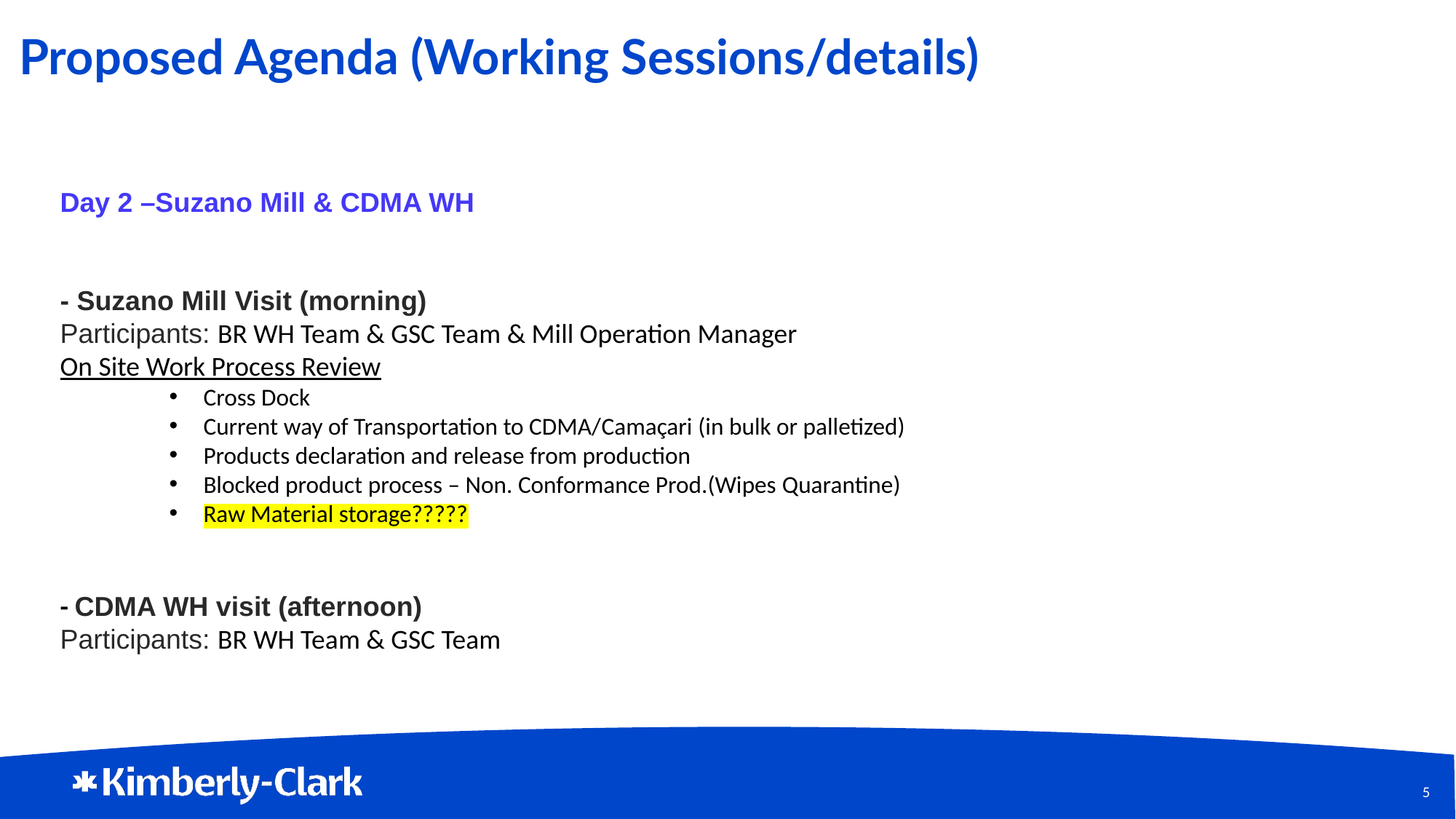

# Proposed Agenda (Working Sessions/details)
Day 2 –Suzano Mill & CDMA WH

- Suzano Mill Visit (morning)
Participants: BR WH Team & GSC Team & Mill Operation Manager
On Site Work Process Review
Cross Dock
Current way of Transportation to CDMA/Camaçari (in bulk or palletized)
Products declaration and release from production
Blocked product process – Non. Conformance Prod.(Wipes Quarantine)
Raw Material storage?????

- CDMA WH visit (afternoon)
Participants: BR WH Team & GSC Team